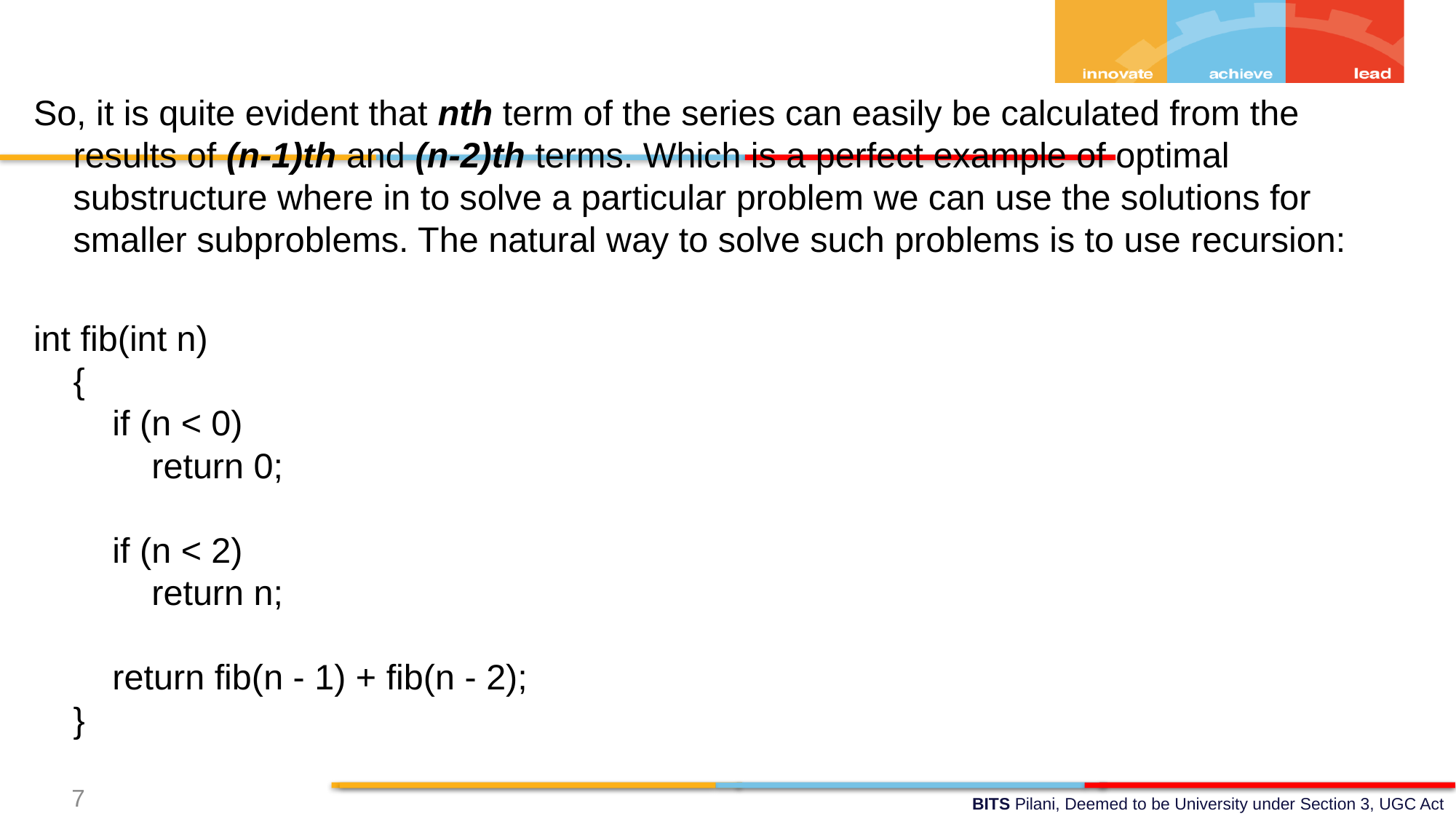

So, it is quite evident that nth term of the series can easily be calculated from the results of (n-1)th and (n-2)th terms. Which is a perfect example of optimal substructure where in to solve a particular problem we can use the solutions for smaller subproblems. The natural way to solve such problems is to use recursion:

int fib(int n)
{
    if (n < 0)
        return 0;
       
    if (n < 2)
        return n;
       
    return fib(n - 1) + fib(n - 2);
}
7